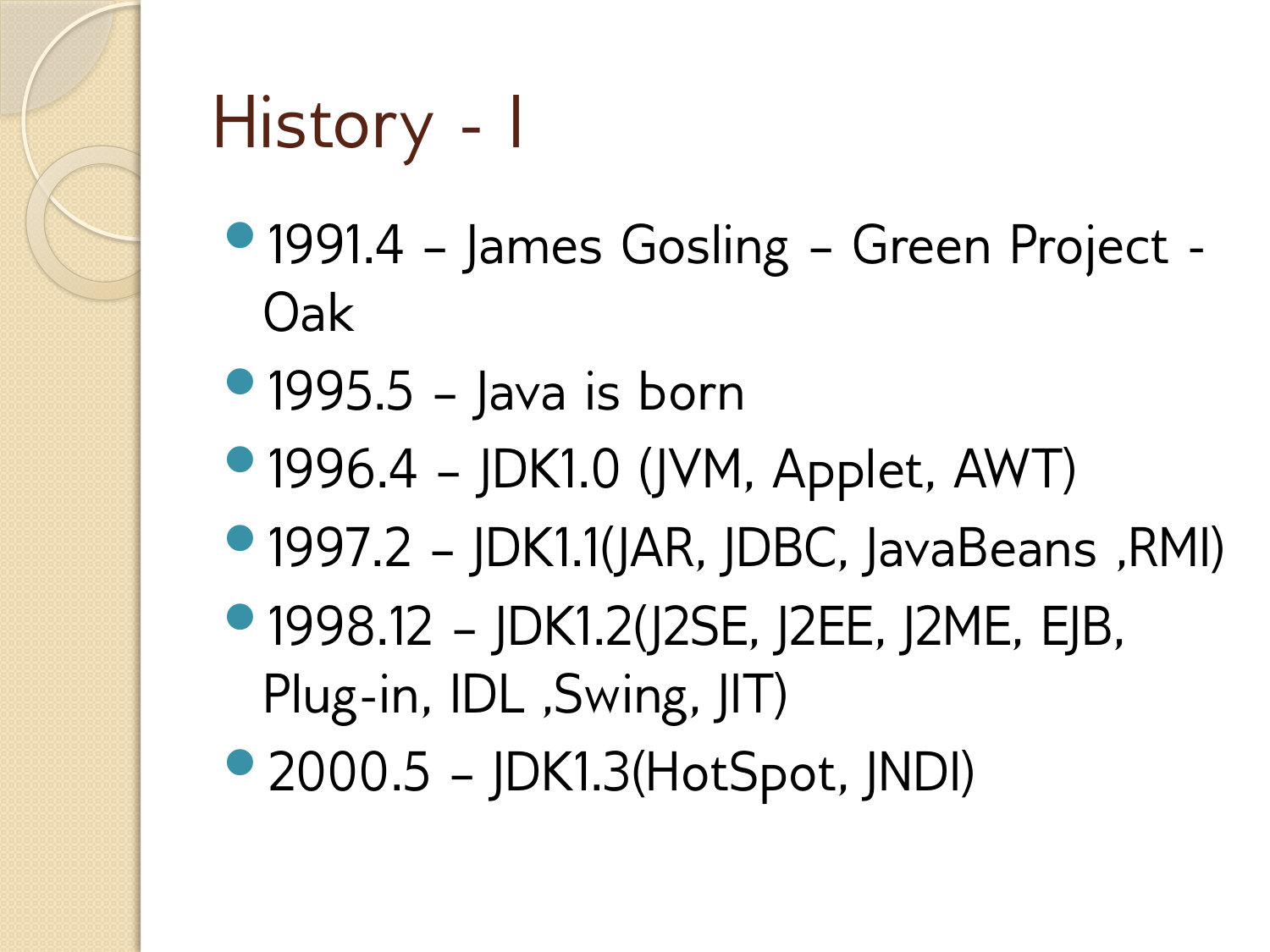

# History - I
1991.4 – James Gosling – Green Project -Oak
1995.5 – Java is born
1996.4 – JDK1.0 (JVM, Applet, AWT)
1997.2 – JDK1.1(JAR, JDBC, JavaBeans ,RMI)
1998.12 – JDK1.2(J2SE, J2EE, J2ME, EJB, Plug-in, IDL ,Swing, JIT)
2000.5 – JDK1.3(HotSpot, JNDI)